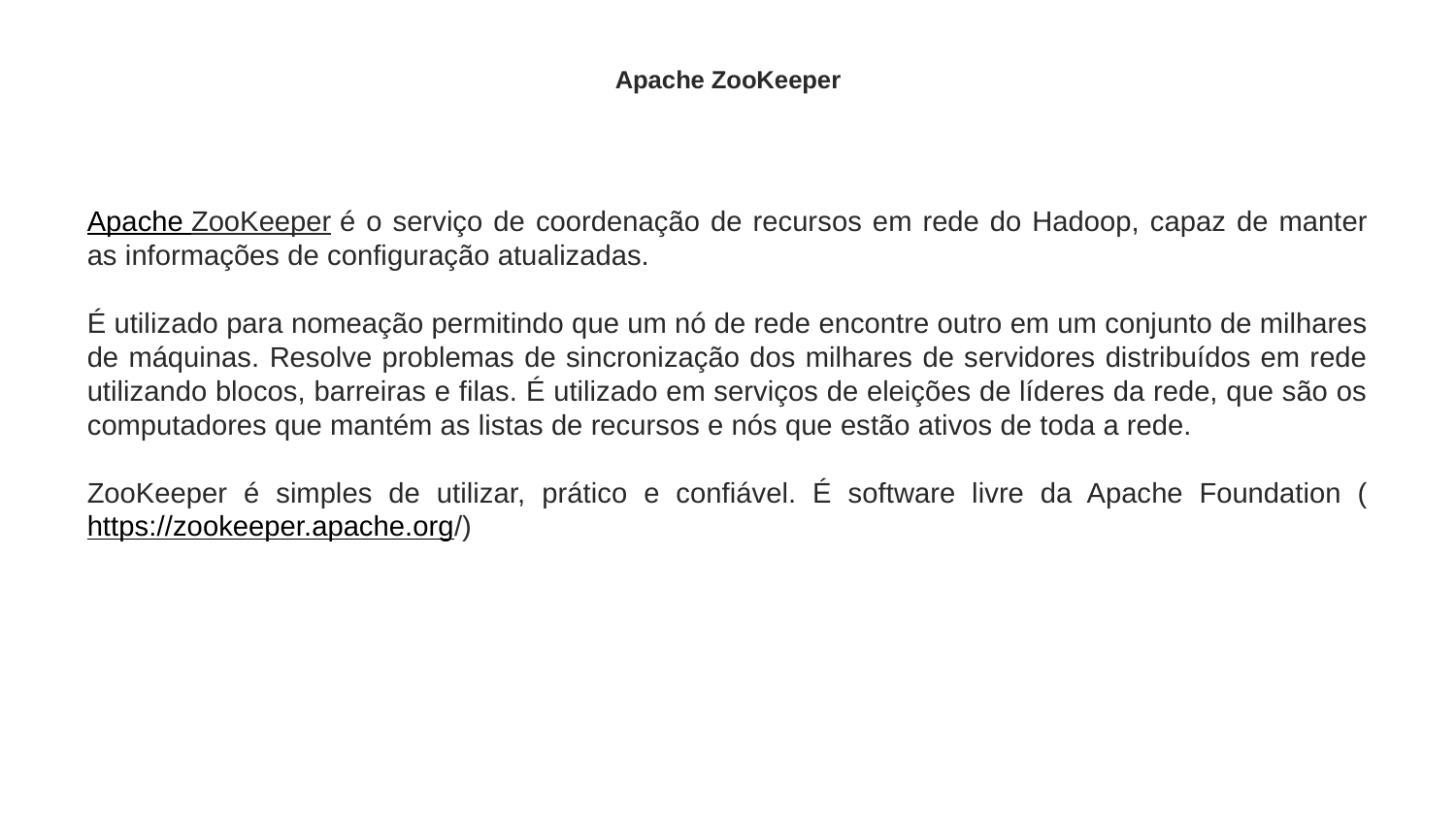

# Apache ZooKeeper

Apache ZooKeeper é o serviço de coordenação de recursos em rede do Hadoop, capaz de manter as informações de configuração atualizadas.

É utilizado para nomeação permitindo que um nó de rede encontre outro em um conjunto de milhares de máquinas. Resolve problemas de sincronização dos milhares de servidores distribuídos em rede utilizando blocos, barreiras e filas. É utilizado em serviços de eleições de líderes da rede, que são os computadores que mantém as listas de recursos e nós que estão ativos de toda a rede.

ZooKeeper é simples de utilizar, prático e confiável. É software livre da Apache Foundation (https://zookeeper.apache.org/)